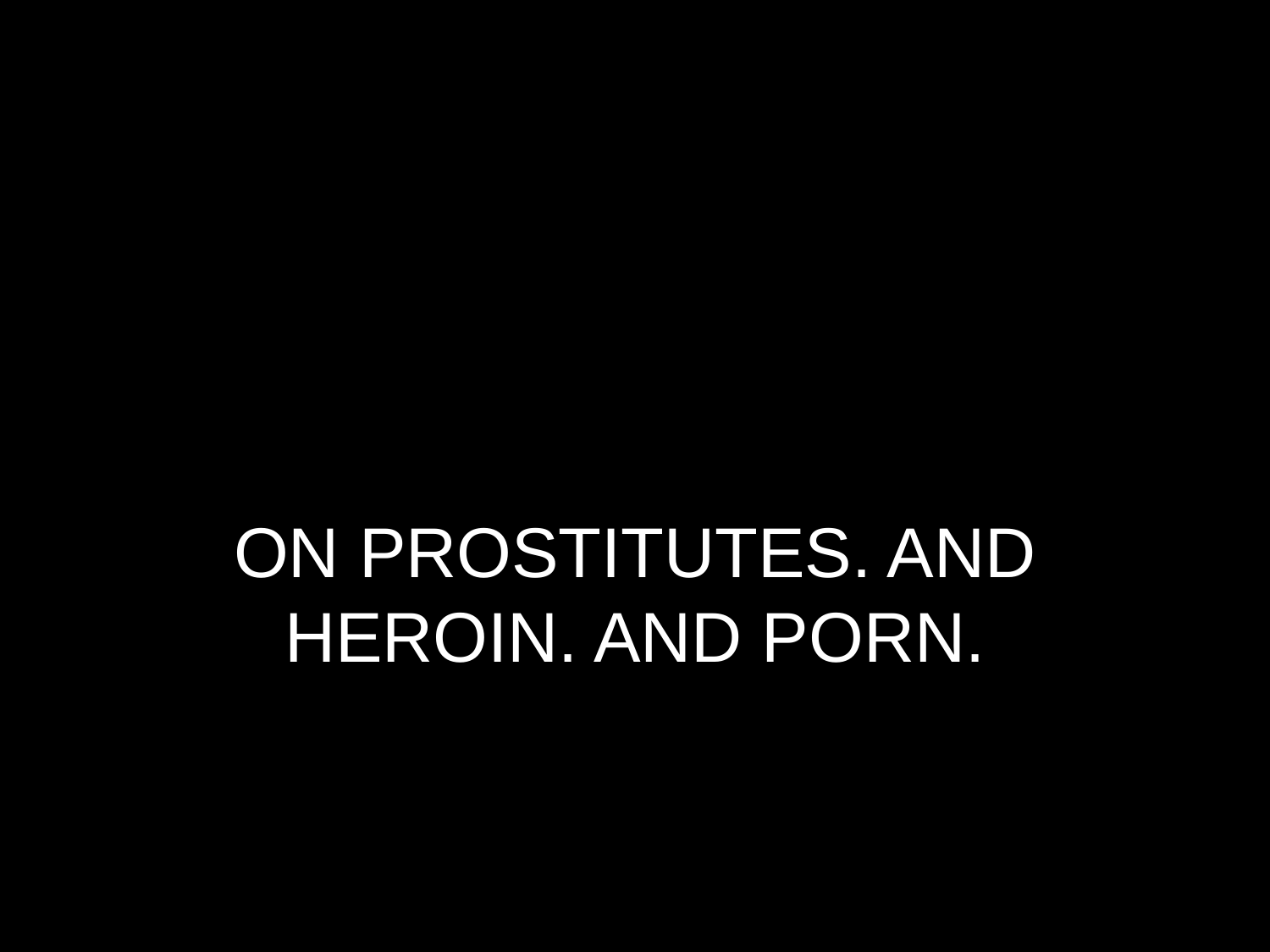

# ON PROSTITUTES. AND HEROIN. AND PORN.